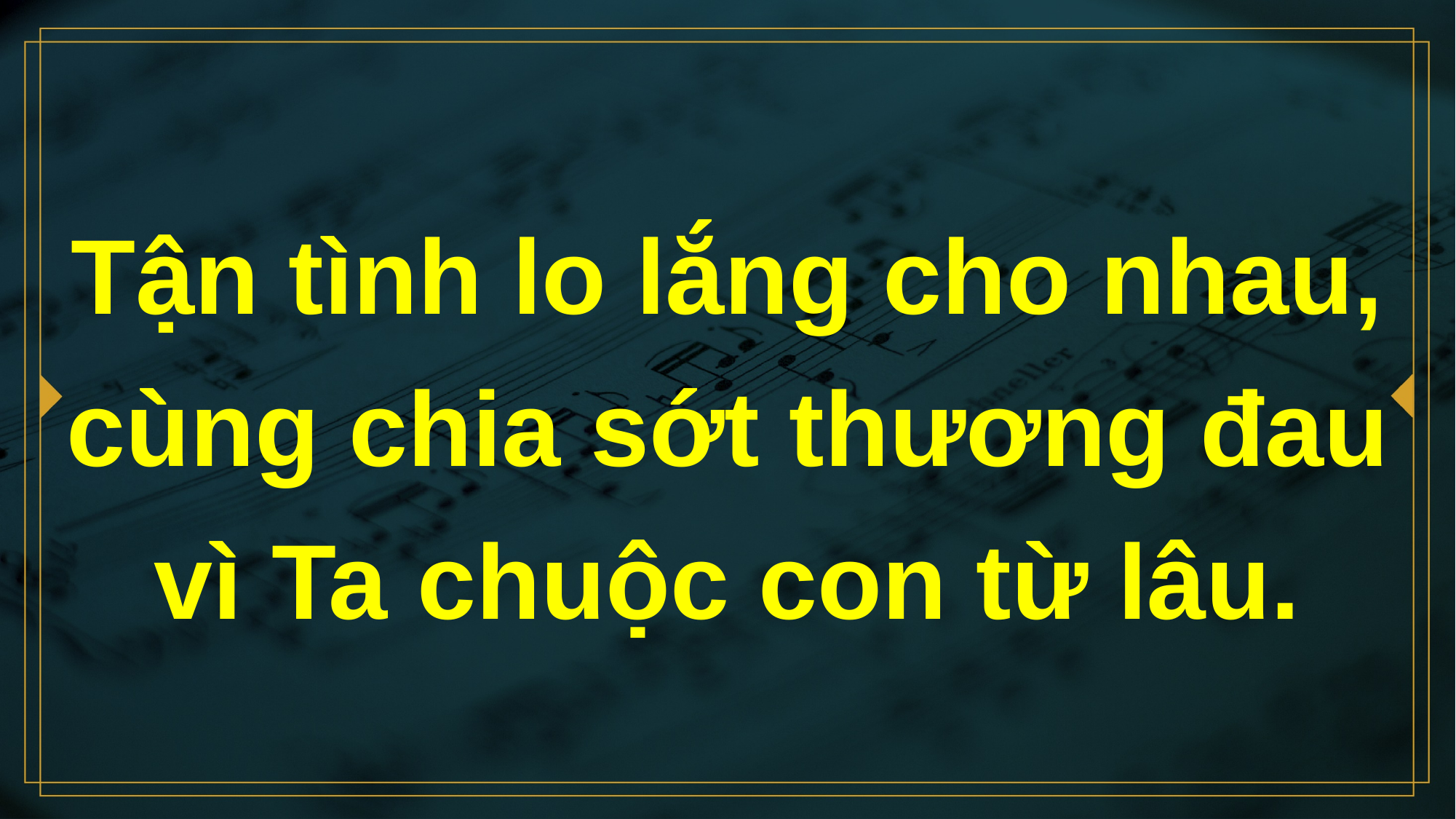

# Tận tình lo lắng cho nhau, cùng chia sớt thương đau vì Ta chuộc con từ lâu.